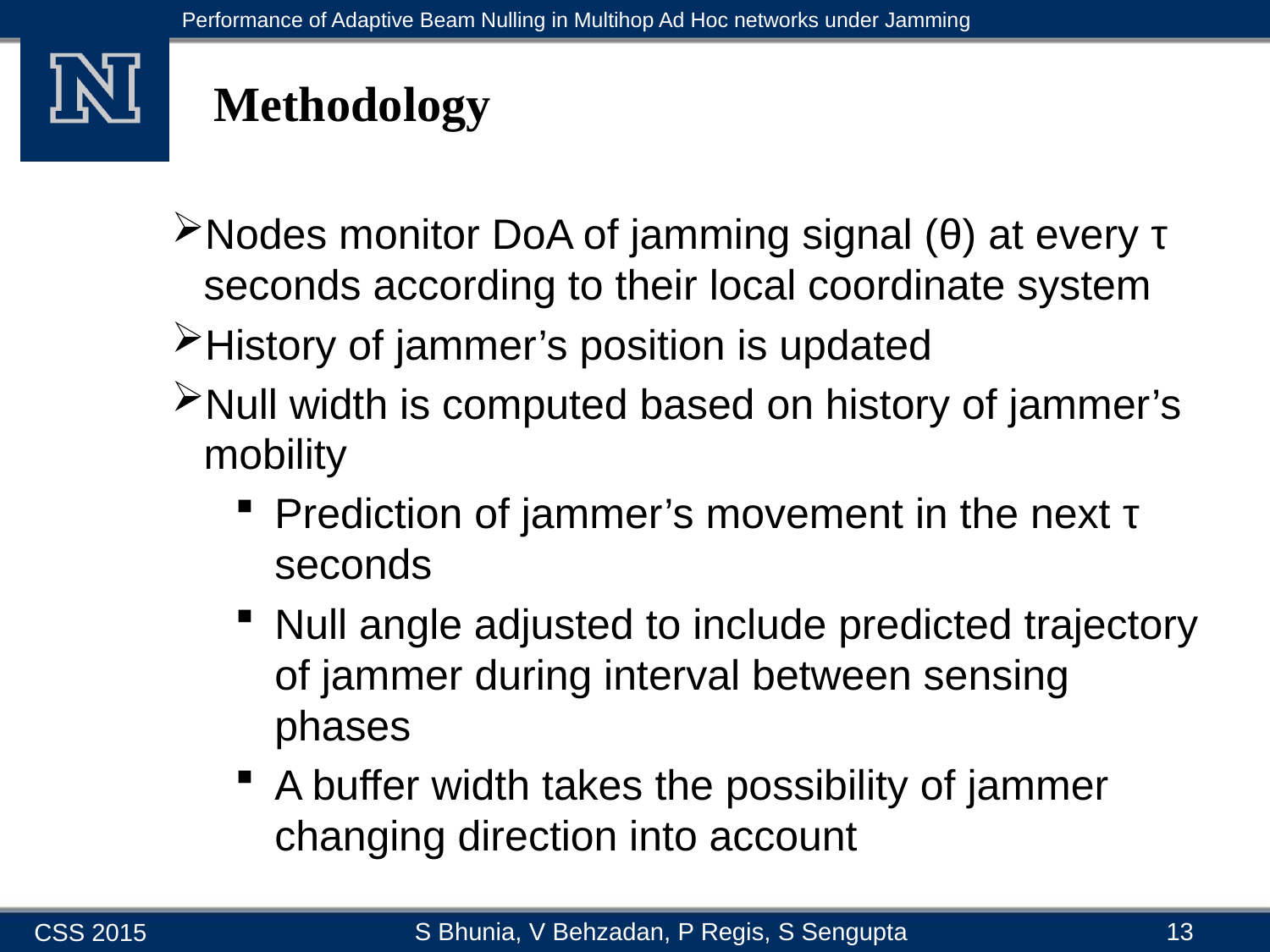

# Methodology
Nodes monitor DoA of jamming signal (θ) at every τ seconds according to their local coordinate system
History of jammer’s position is updated
Null width is computed based on history of jammer’s mobility
Prediction of jammer’s movement in the next τ seconds
Null angle adjusted to include predicted trajectory of jammer during interval between sensing phases
A buffer width takes the possibility of jammer changing direction into account

13